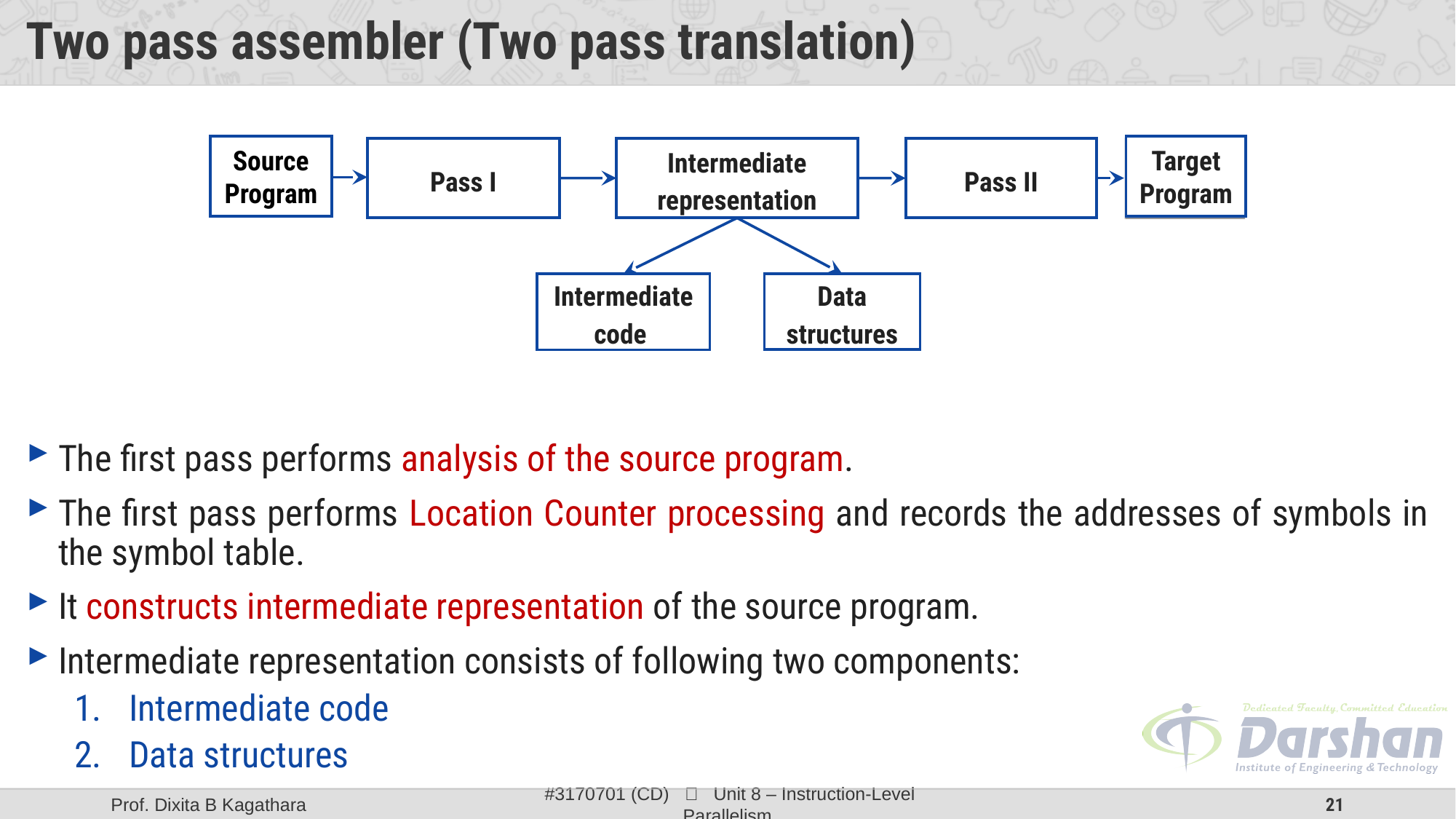

# Two pass assembler (Two pass translation)

The first pass performs analysis of the source program.
The first pass performs Location Counter processing and records the addresses of symbols in the symbol table.
It constructs intermediate representation of the source program.
Intermediate representation consists of following two components:
Intermediate code
Data structures

Source Program
Target Program
Intermediate representation
Pass I
Pass II
Data structures
Intermediate code